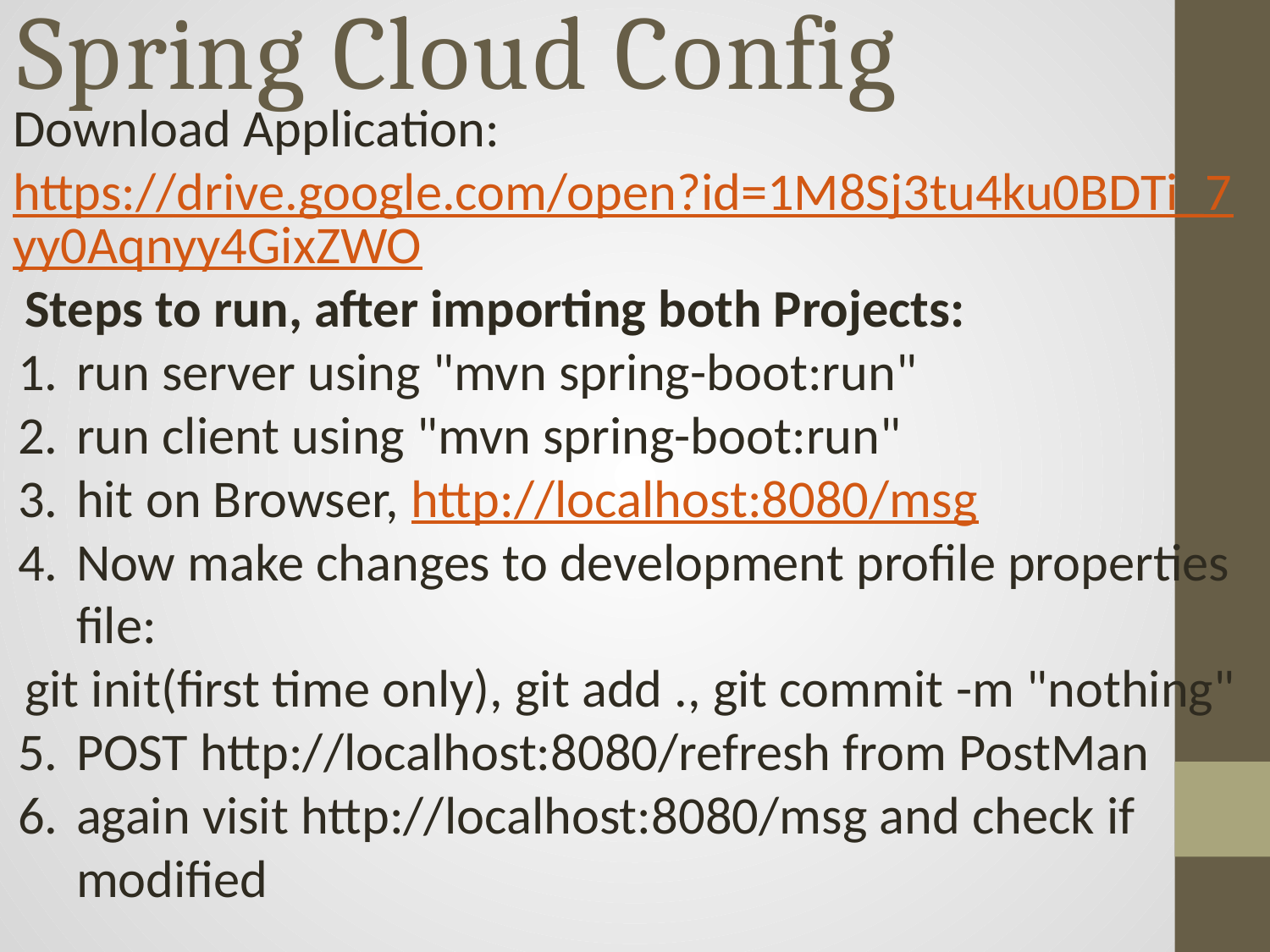

# Spring Cloud Config
Download Application:
https://drive.google.com/open?id=1M8Sj3tu4ku0BDTi_7yy0Aqnyy4GixZWO
 Steps to run, after importing both Projects:
run server using "mvn spring-boot:run"
run client using "mvn spring-boot:run"
hit on Browser, http://localhost:8080/msg
Now make changes to development profile properties file:
 git init(first time only), git add ., git commit -m "nothing"
POST http://localhost:8080/refresh from PostMan
again visit http://localhost:8080/msg and check if modified